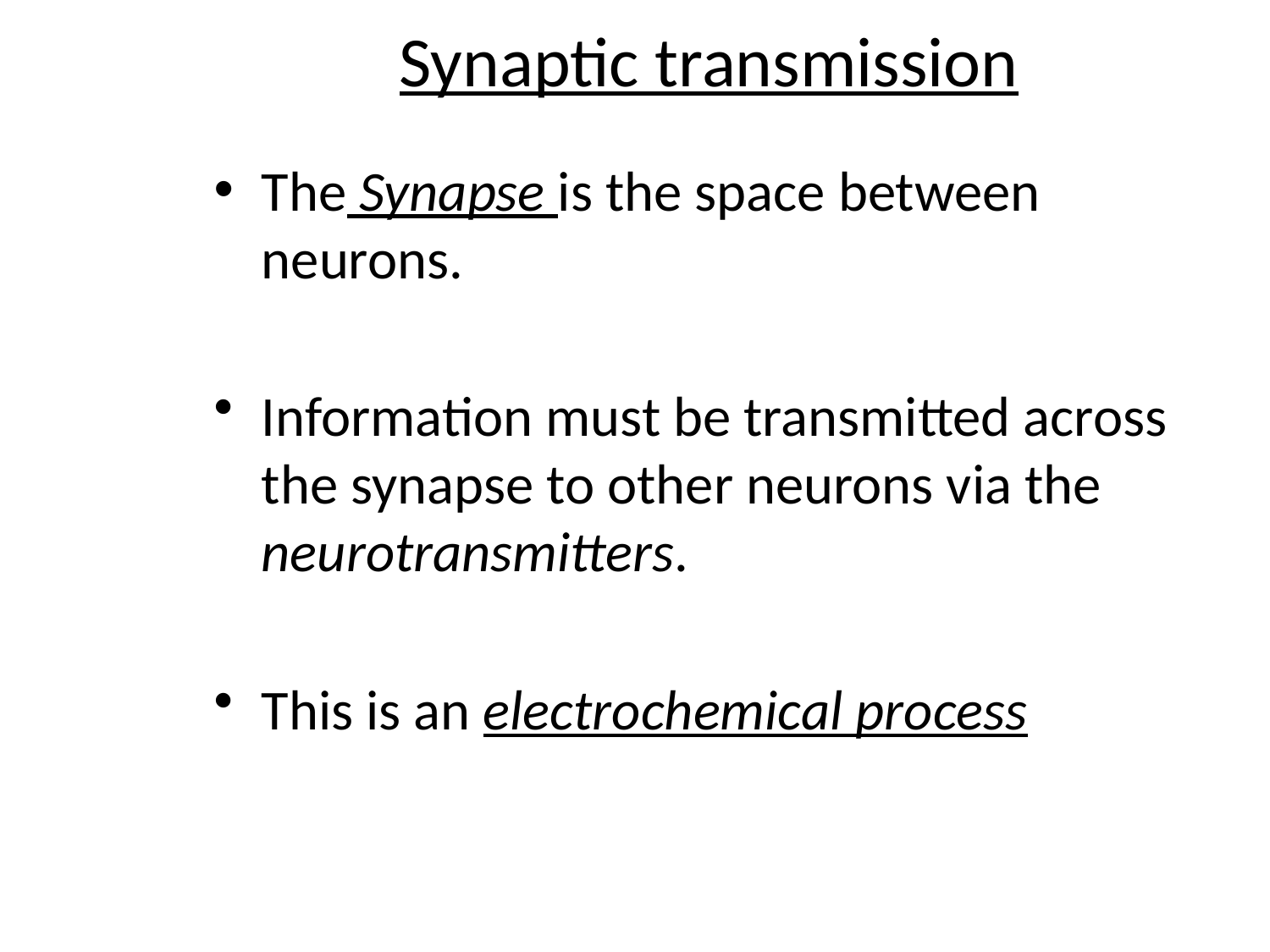

# Synaptic transmission
The Synapse is the space between neurons.

Information must be transmitted across the synapse to other neurons via the neurotransmitters.

This is an electrochemical process